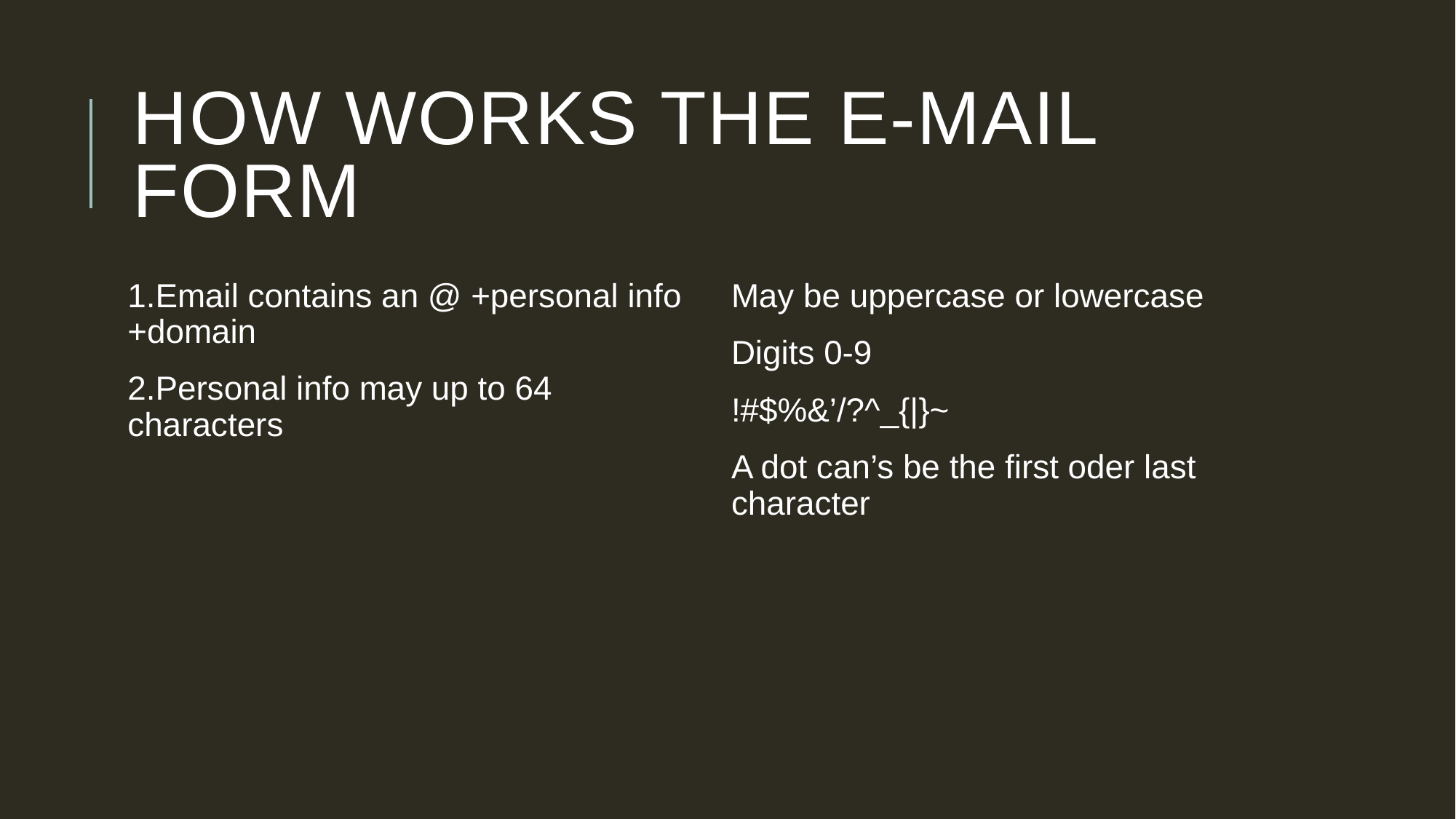

# How works the E-Mail form
1.Email contains an @ +personal info +domain
2.Personal info may up to 64 characters

May be uppercase or lowercase
Digits 0-9
!#$%&’/?^_{|}~
A dot can’s be the first oder last character